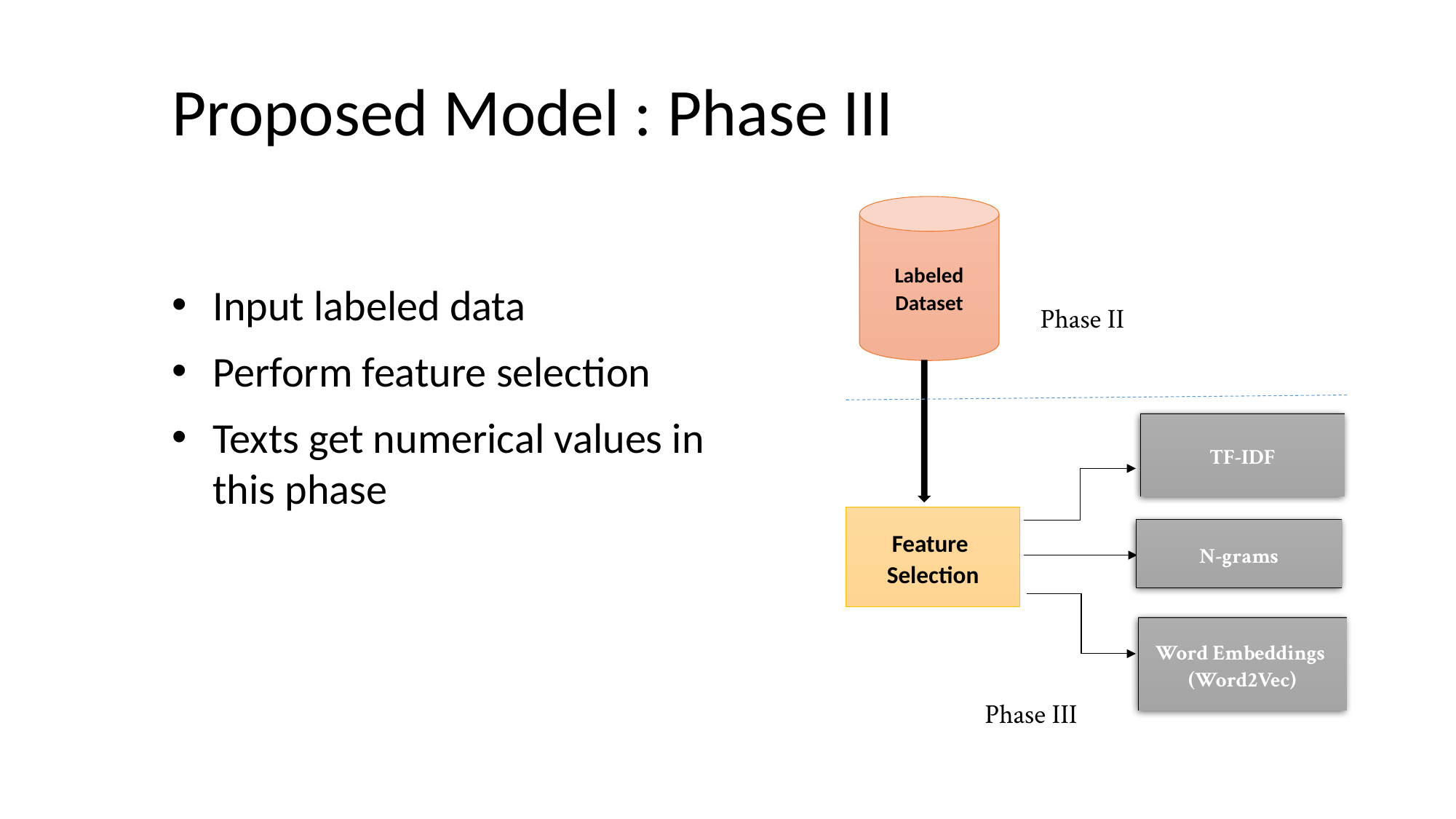

# Proposed Model : Phase III
Labeled
Dataset
TF-IDF
Feature
Selection
N-grams
Word Embeddings
(Word2Vec)
Phase III

Phase II
Input labeled data
Perform feature selection
Texts get numerical values in this phase